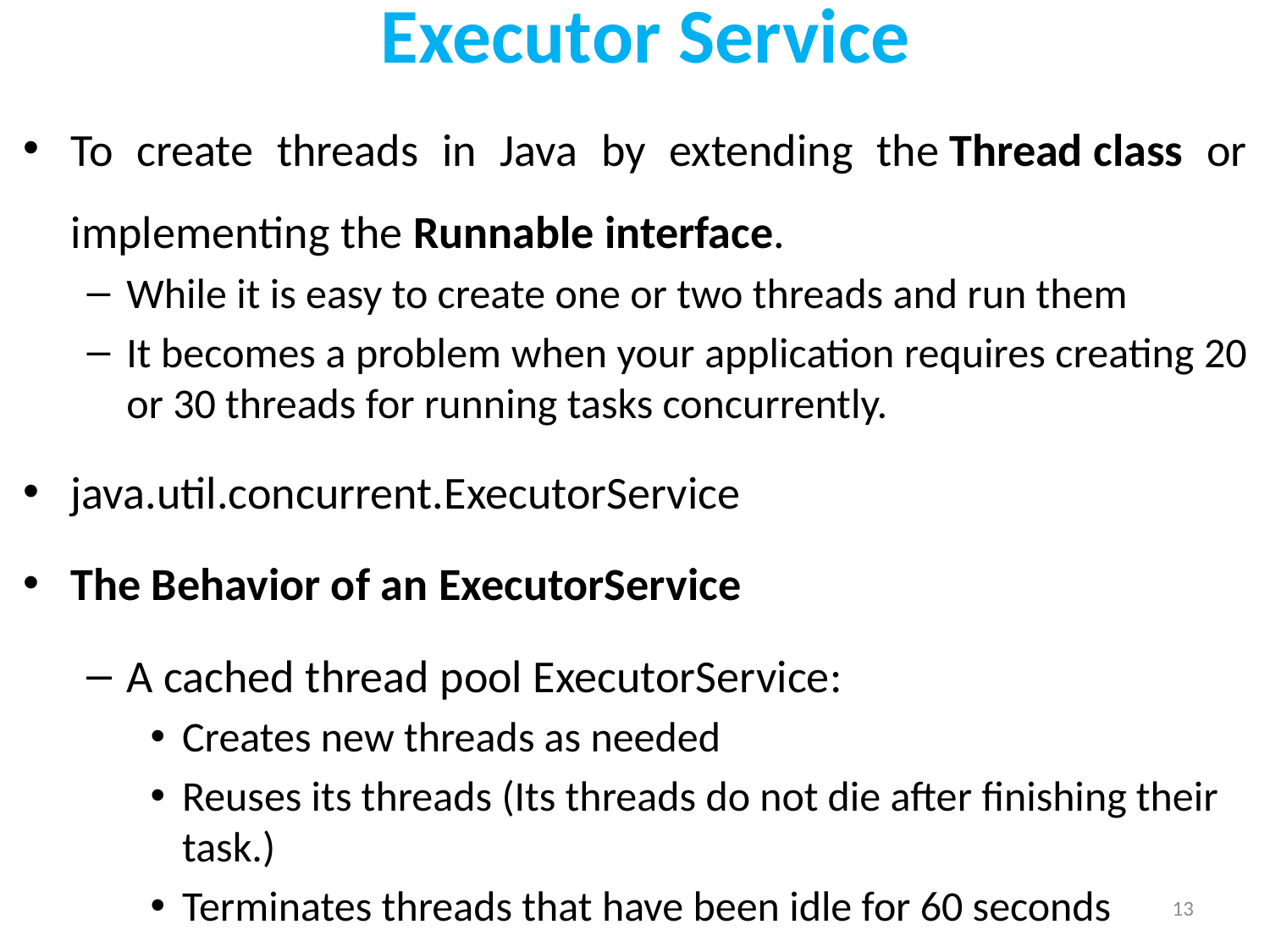

# Executor Service
To create threads in Java by extending the Thread class or implementing the Runnable interface.
While it is easy to create one or two threads and run them
It becomes a problem when your application requires creating 20 or 30 threads for running tasks concurrently.
java.util.concurrent.ExecutorService
The Behavior of an ExecutorService
A cached thread pool ExecutorService:
Creates new threads as needed
Reuses its threads (Its threads do not die after finishing their task.)
Terminates threads that have been idle for 60 seconds
13